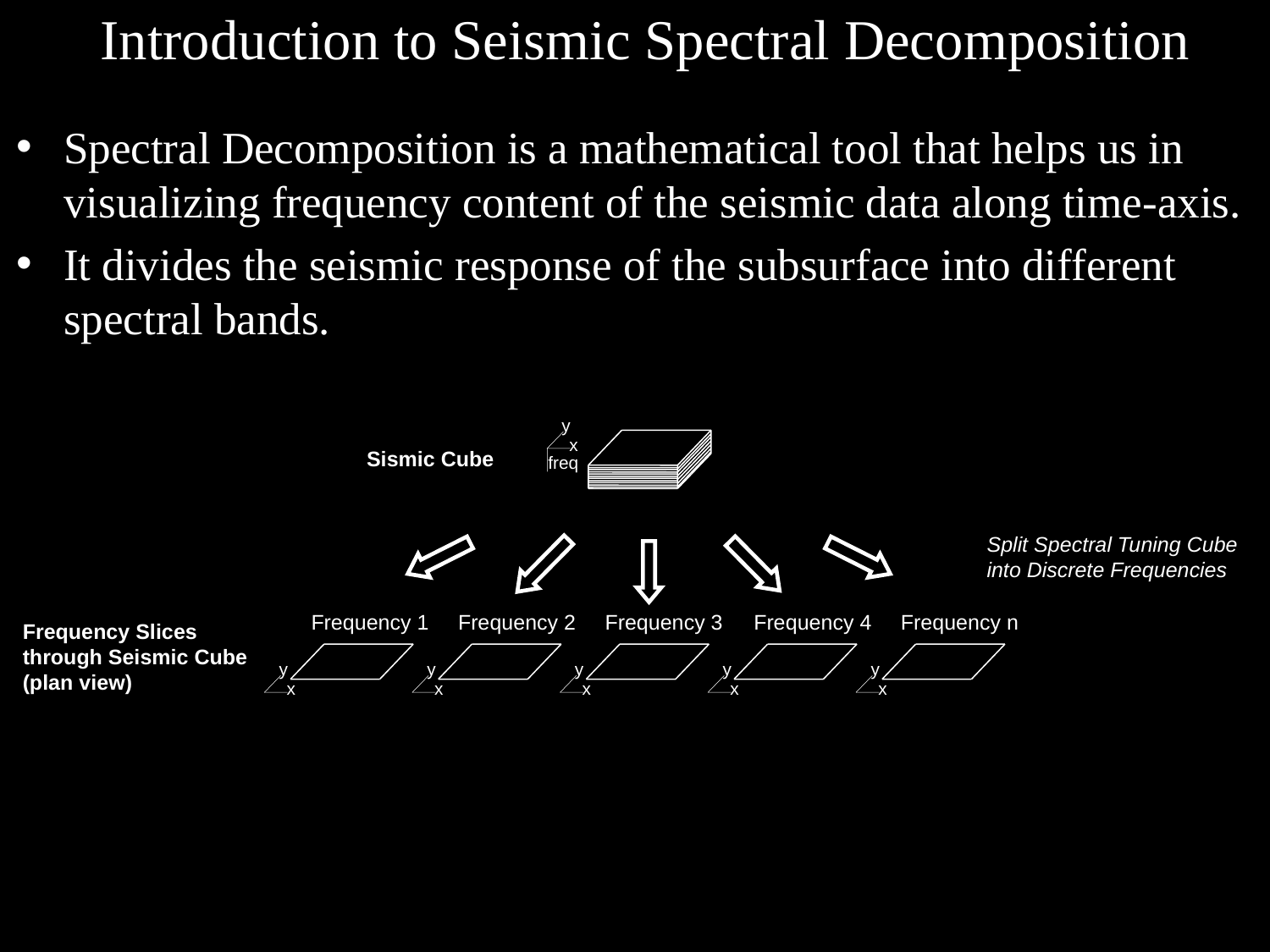

# Introduction to Seismic Spectral Decomposition
Spectral Decomposition is a mathematical tool that helps us in visualizing frequency content of the seismic data along time-axis.
It divides the seismic response of the subsurface into different spectral bands.

y
x

freq

Sismic Cube
Split Spectral Tuning Cube
into Discrete Frequencies

Frequency 1
Frequency 2
Frequency 3
Frequency 4
Frequency n
Frequency Slices
through Seismic Cube
(plan view)

y
x

y
x

y
x

y
x

y
x